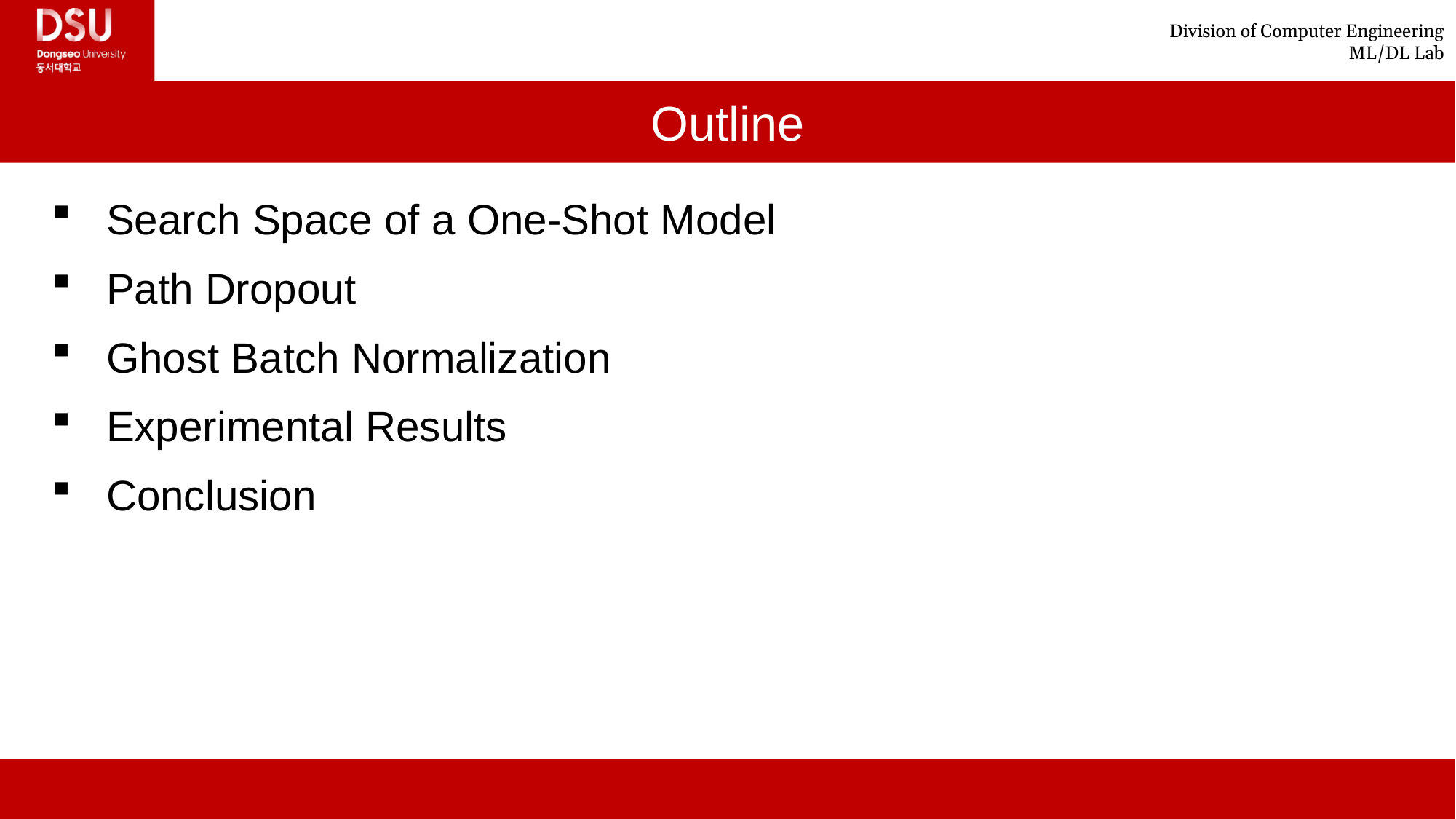

# Outline
Search Space of a One-Shot Model
Path Dropout
Ghost Batch Normalization
Experimental Results
Conclusion